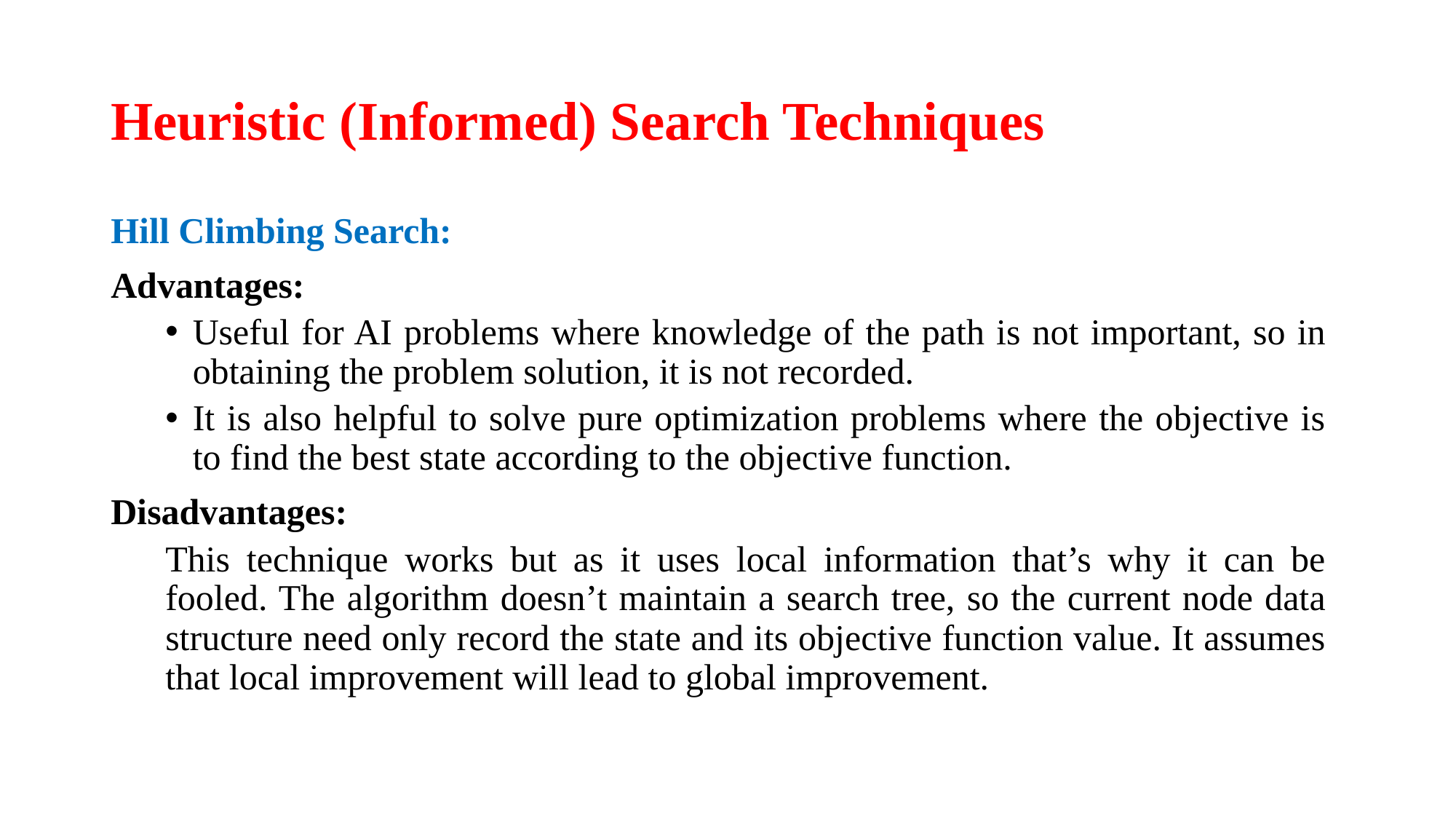

# Heuristic (Informed) Search Techniques
Hill Climbing Search:
Advantages:
Useful for AI problems where knowledge of the path is not important, so in obtaining the problem solution, it is not recorded.
It is also helpful to solve pure optimization problems where the objective is to find the best state according to the objective function.
Disadvantages:
This technique works but as it uses local information that’s why it can be fooled. The algorithm doesn’t maintain a search tree, so the current node data structure need only record the state and its objective function value. It assumes that local improvement will lead to global improvement.